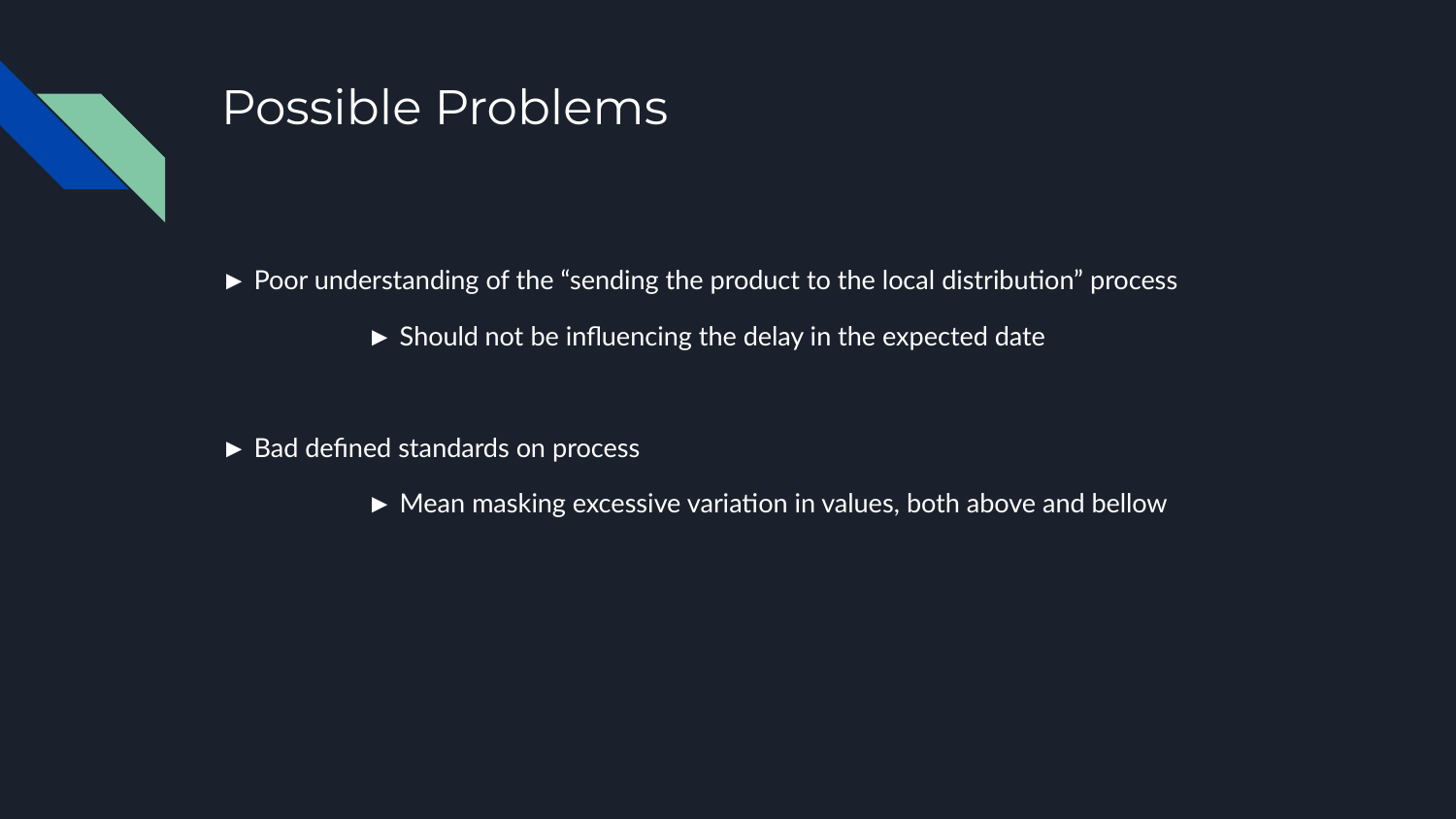

# Possible Problems
► Poor understanding of the “sending the product to the local distribution” process
	► Should not be influencing the delay in the expected date

► Bad defined standards on process
	► Mean masking excessive variation in values, both above and bellow